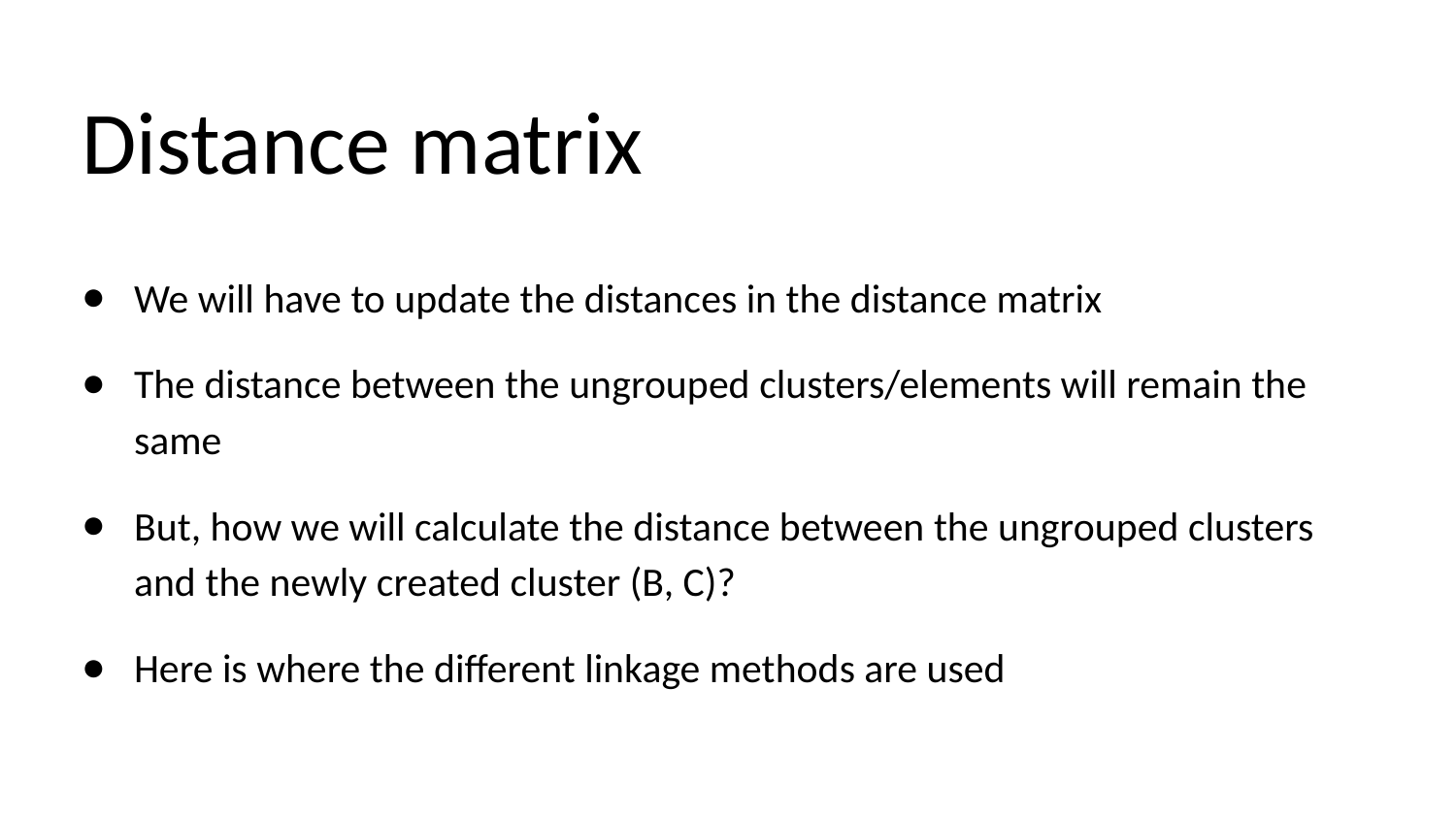

# Distance matrix
We will have to update the distances in the distance matrix
The distance between the ungrouped clusters/elements will remain the same
But, how we will calculate the distance between the ungrouped clusters and the newly created cluster (B, C)?
Here is where the different linkage methods are used